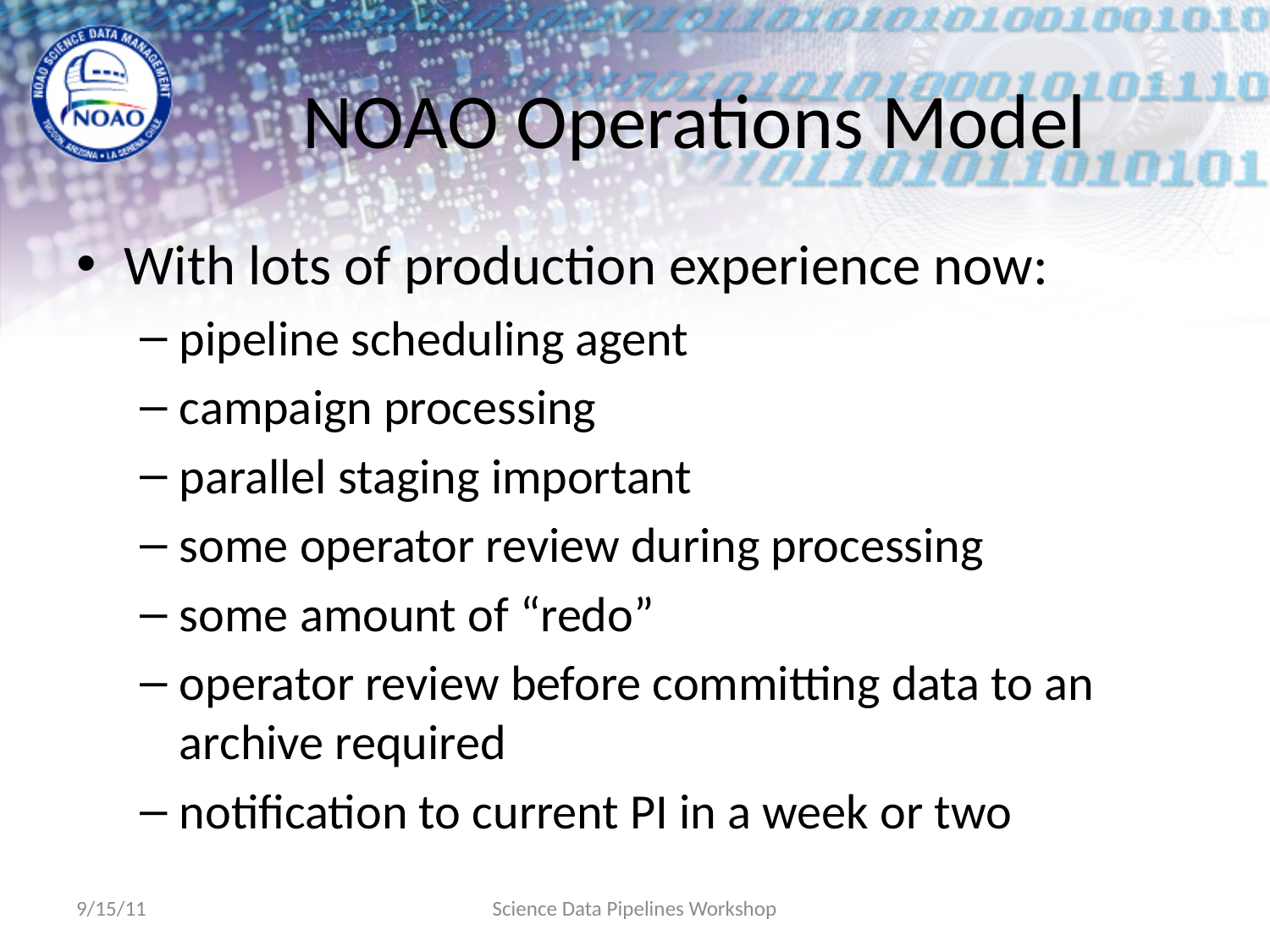

# NOAO Operations Model
With lots of production experience now:
pipeline scheduling agent
campaign processing
parallel staging important
some operator review during processing
some amount of “redo”
operator review before committing data to an archive required
notification to current PI in a week or two
9/15/11
Science Data Pipelines Workshop